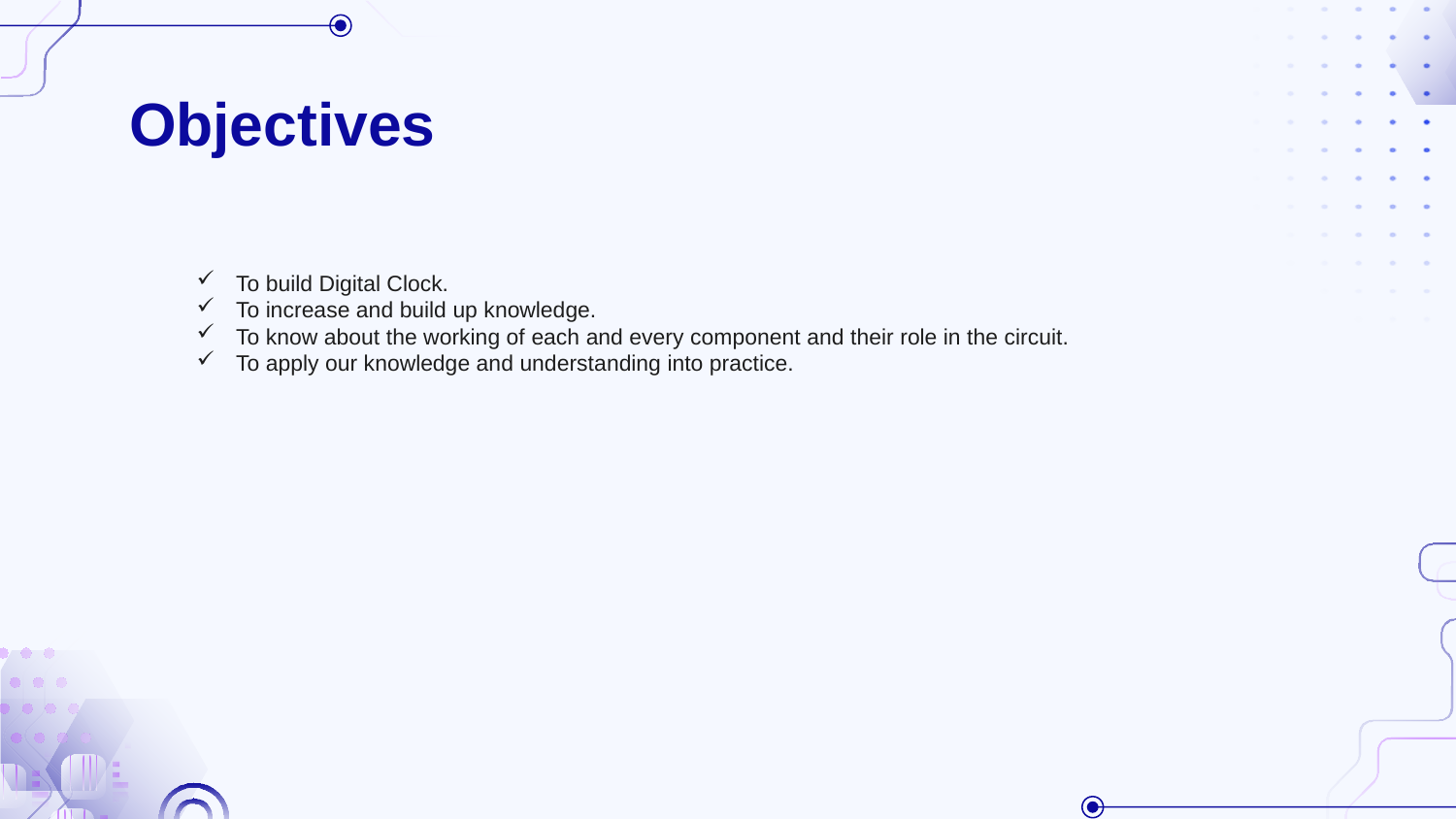

# Objectives
To build Digital Clock.
To increase and build up knowledge.
To know about the working of each and every component and their role in the circuit.
To apply our knowledge and understanding into practice.